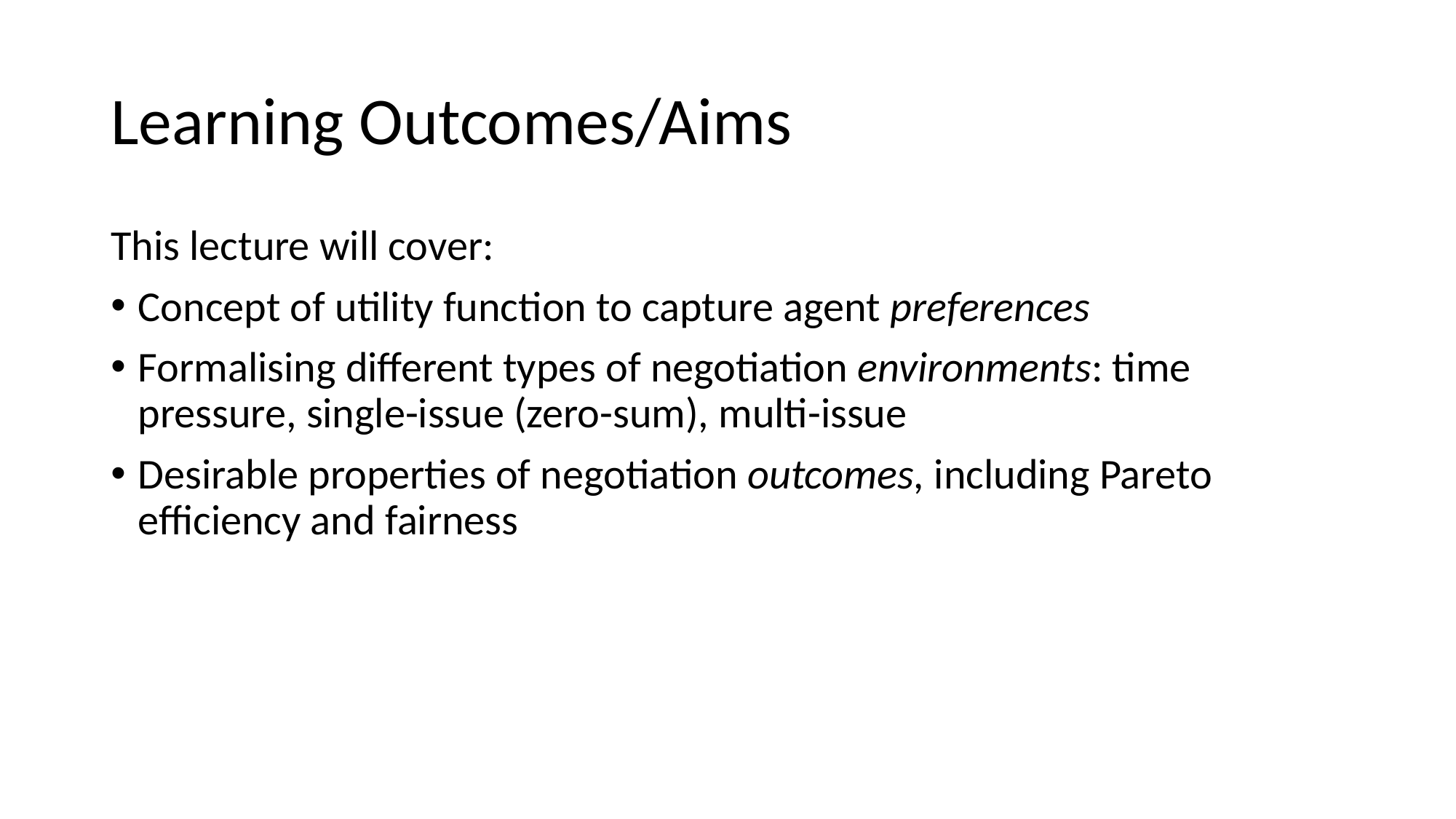

# Learning Outcomes/Aims
This lecture will cover:
Concept of utility function to capture agent preferences
Formalising different types of negotiation environments: time pressure, single-issue (zero-sum), multi-issue
Desirable properties of negotiation outcomes, including Pareto efficiency and fairness